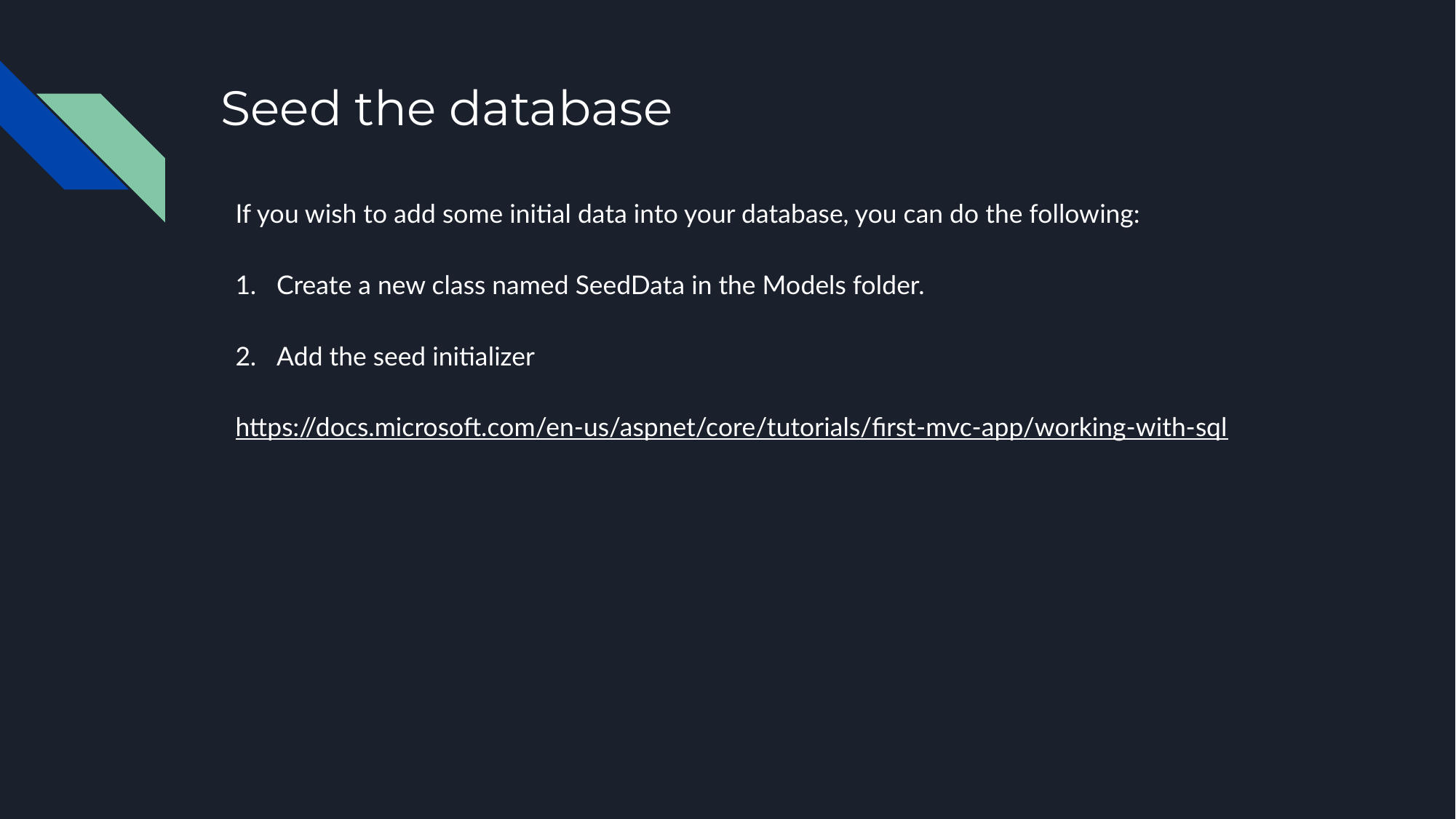

# Seed the database
If you wish to add some initial data into your database, you can do the following:

Create a new class named SeedData in the Models folder.

Add the seed initializer

https://docs.microsoft.com/en-us/aspnet/core/tutorials/first-mvc-app/working-with-sql